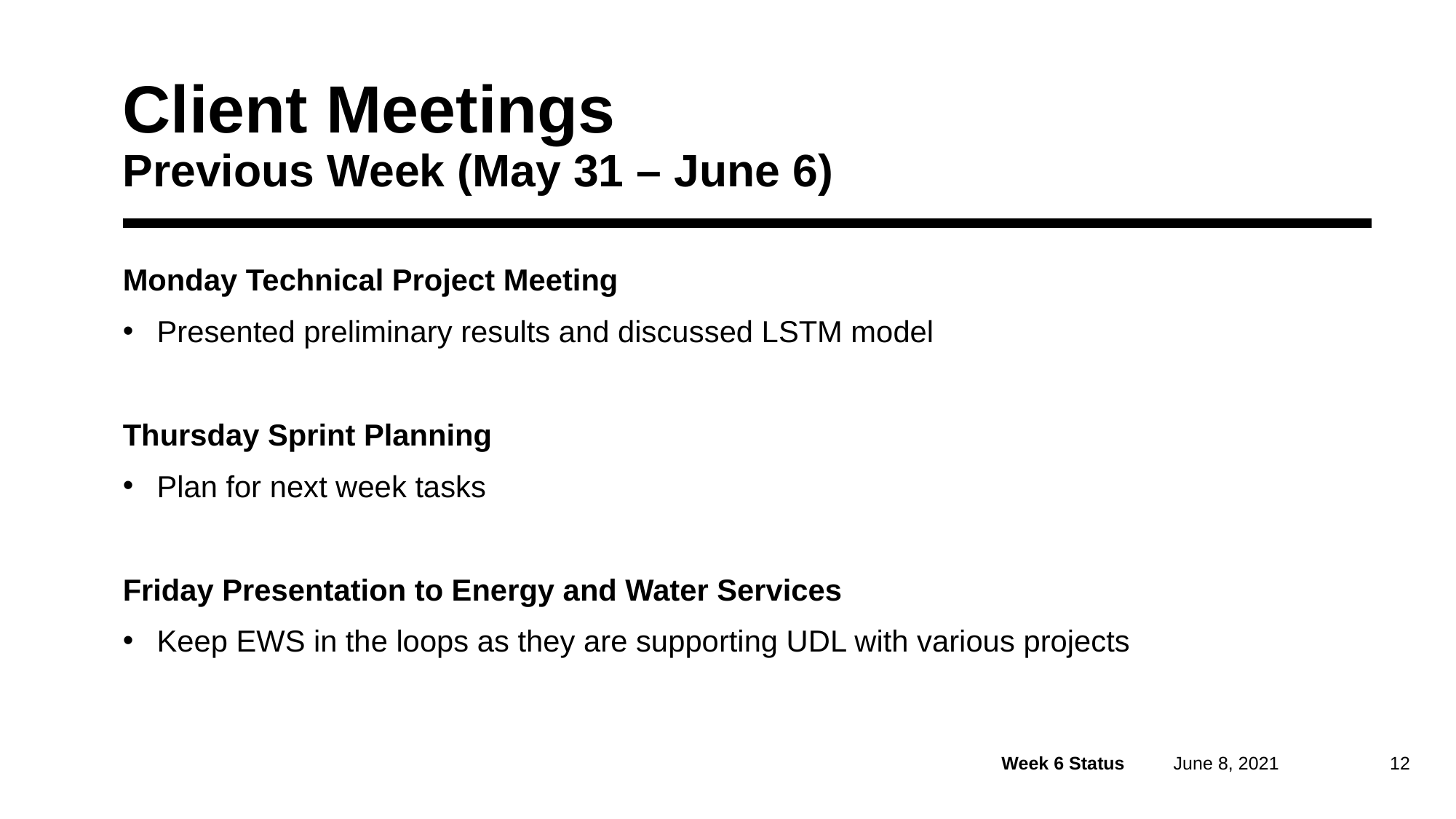

# Client Meetings Previous Week (May 31 – June 6)
Monday Technical Project Meeting
Presented preliminary results and discussed LSTM model

Thursday Sprint Planning
Plan for next week tasks

Friday Presentation to Energy and Water Services
Keep EWS in the loops as they are supporting UDL with various projects

June 8, 2021
12
Week 6 Status